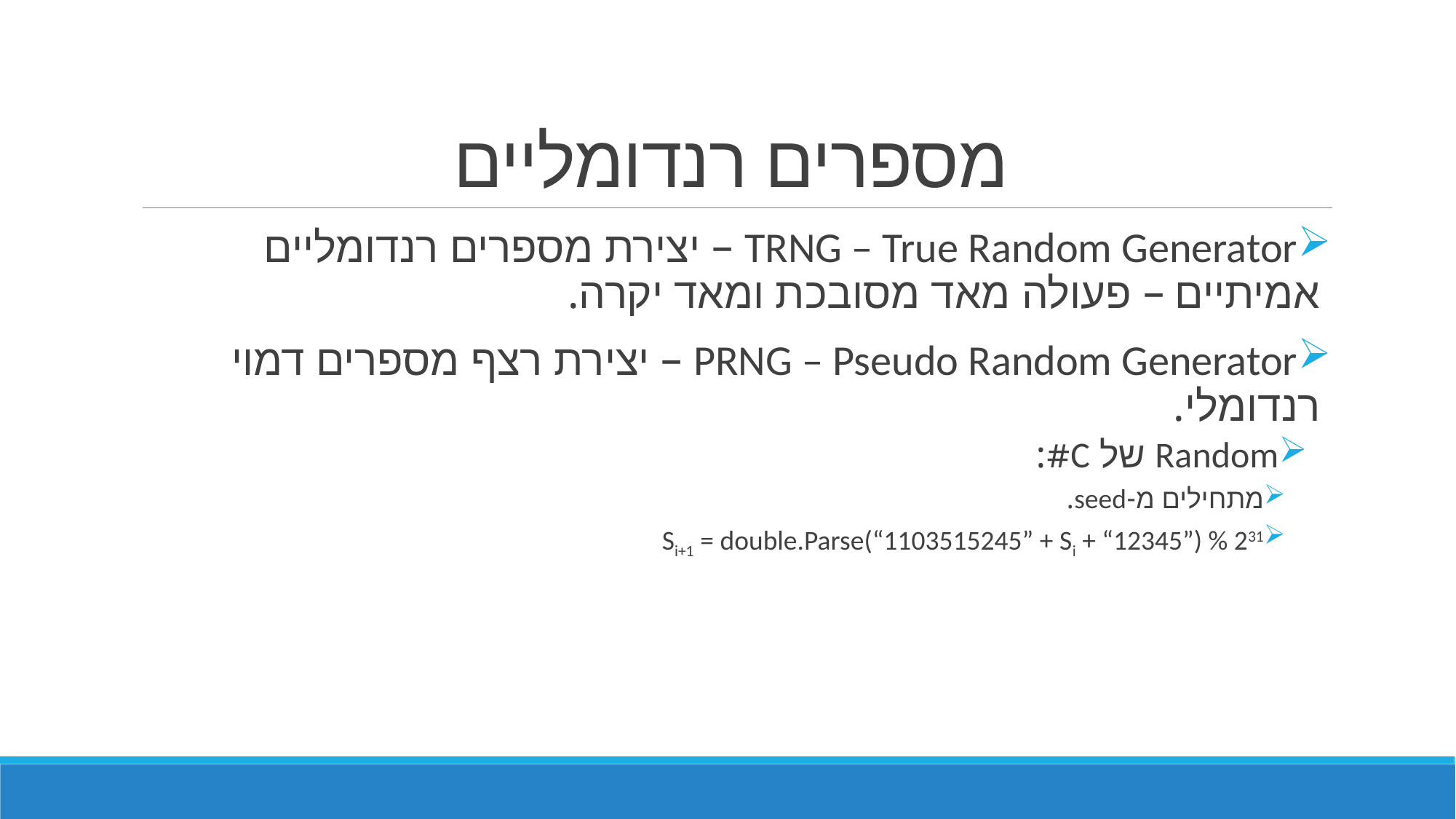

# מספרים רנדומליים
TRNG – True Random Generator – יצירת מספרים רנדומליים אמיתיים – פעולה מאד מסובכת ומאד יקרה.
PRNG – Pseudo Random Generator – יצירת רצף מספרים דמוי רנדומלי.
Random של C#:
מתחילים מ-seed.
Si+1 = double.Parse(“1103515245” + Si + “12345”) % 231